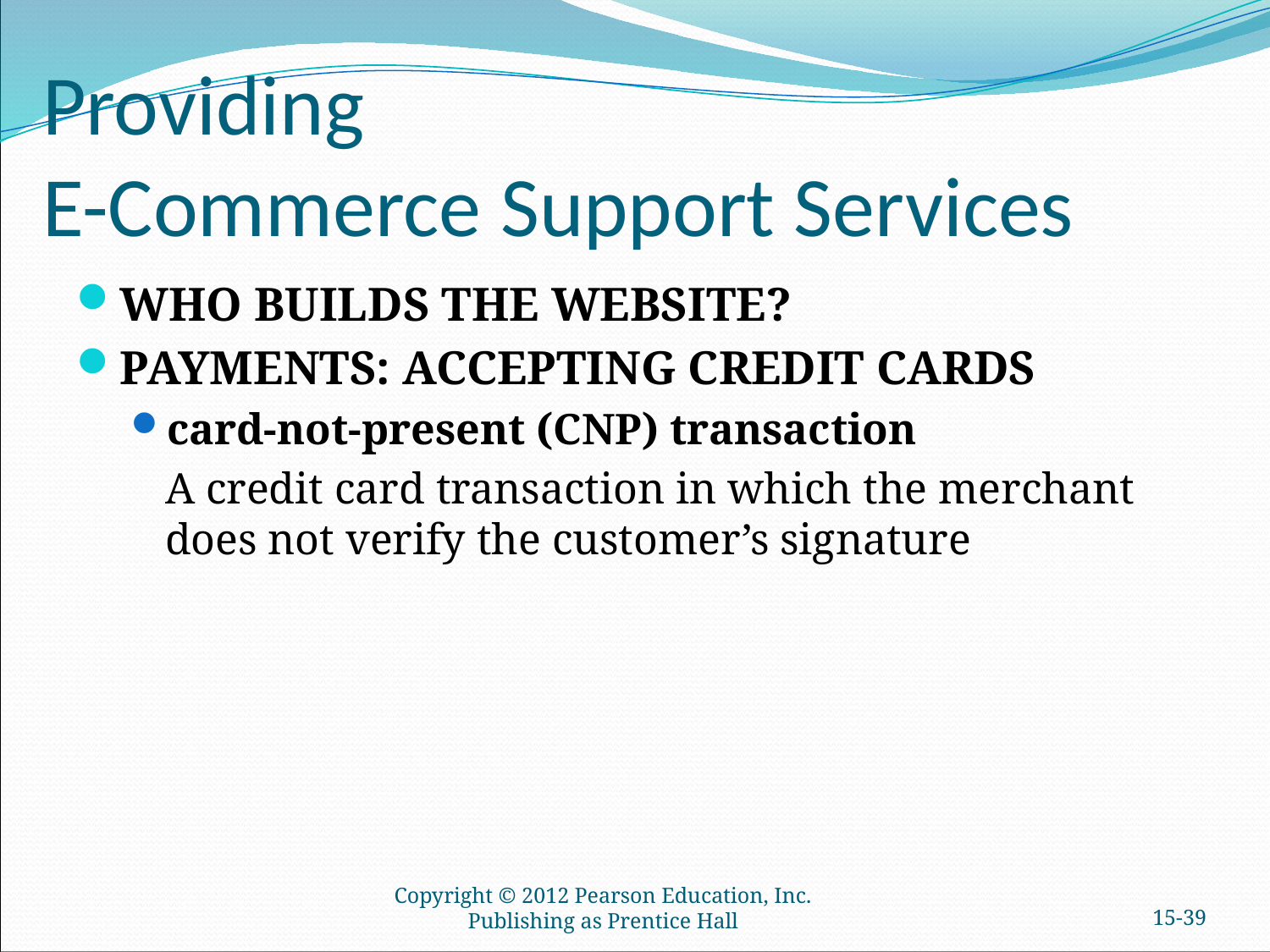

# Providing E-Commerce Support Services
WHO BUILDS THE WEBSITE?
PAYMENTS: ACCEPTING CREDIT CARDS
card-not-present (CNP) transaction
	A credit card transaction in which the merchant does not verify the customer’s signature
Copyright © 2012 Pearson Education, Inc. Publishing as Prentice Hall
15-39